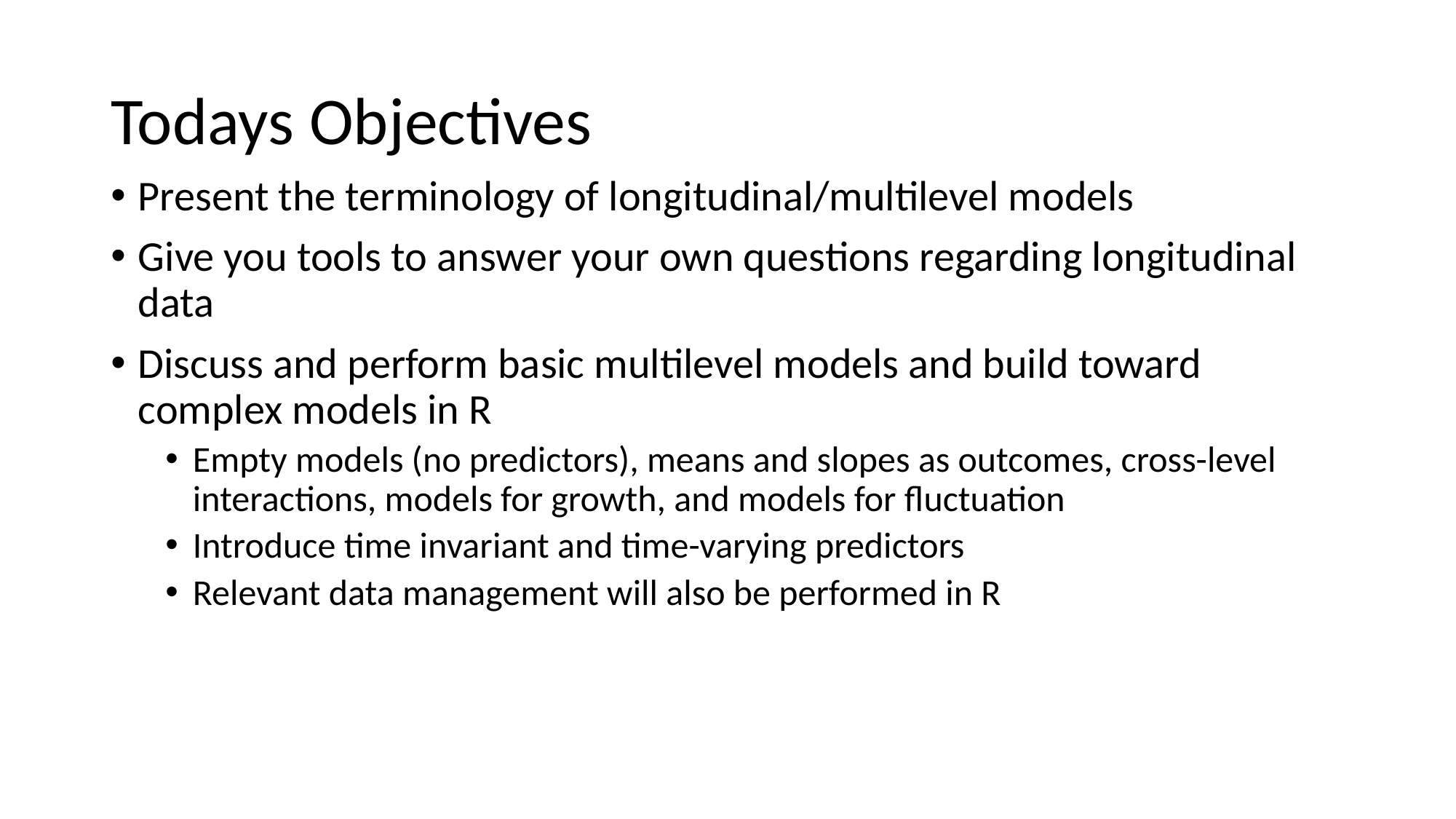

# Todays Objectives
Present the terminology of longitudinal/multilevel models
Give you tools to answer your own questions regarding longitudinal data
Discuss and perform basic multilevel models and build toward complex models in R
Empty models (no predictors), means and slopes as outcomes, cross-level interactions, models for growth, and models for fluctuation
Introduce time invariant and time-varying predictors
Relevant data management will also be performed in R